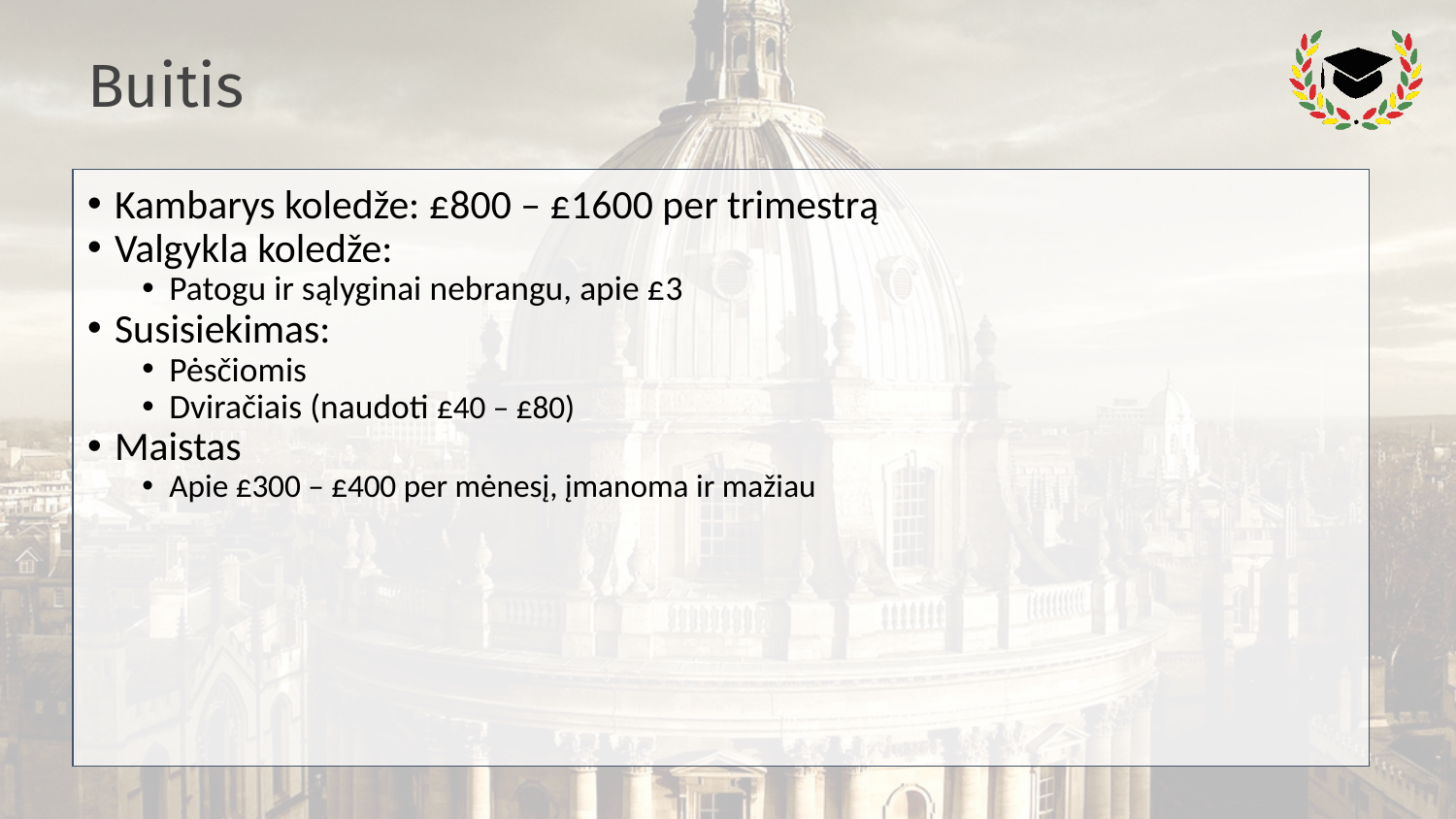

# Buitis
Kambarys koledže: £800 – £1600 per trimestrą
Valgykla koledže:
Patogu ir sąlyginai nebrangu, apie £3
Susisiekimas:
Pėsčiomis
Dviračiais (naudoti £40 – £80)
Maistas
Apie £300 – £400 per mėnesį, įmanoma ir mažiau